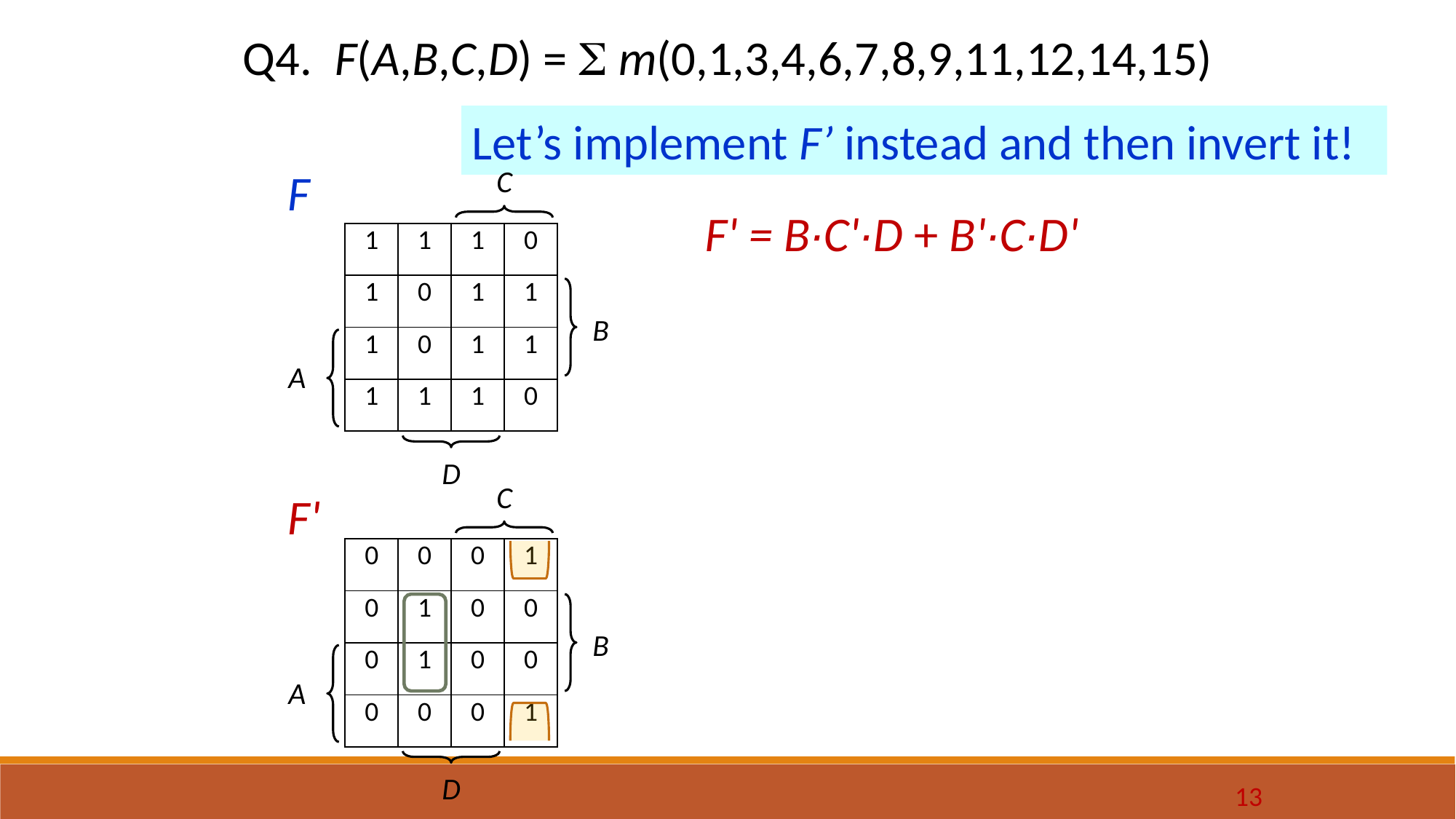

F(A,B,C,D) = Σ m(0,1,3,4,6,7,8,9,11,12,14,15)
Q4.
Let’s implement F’ instead and then invert it!
C

B

A

D
F
F' = B∙C'∙D + B'∙C∙D'
| 1 | 1 | 1 | 0 |
| --- | --- | --- | --- |
| 1 | 0 | 1 | 1 |
| 1 | 0 | 1 | 1 |
| 1 | 1 | 1 | 0 |
C

B

A

D
F'
| 0 | 0 | 0 | 1 |
| --- | --- | --- | --- |
| 0 | 1 | 0 | 0 |
| 0 | 1 | 0 | 0 |
| 0 | 0 | 0 | 1 |

13